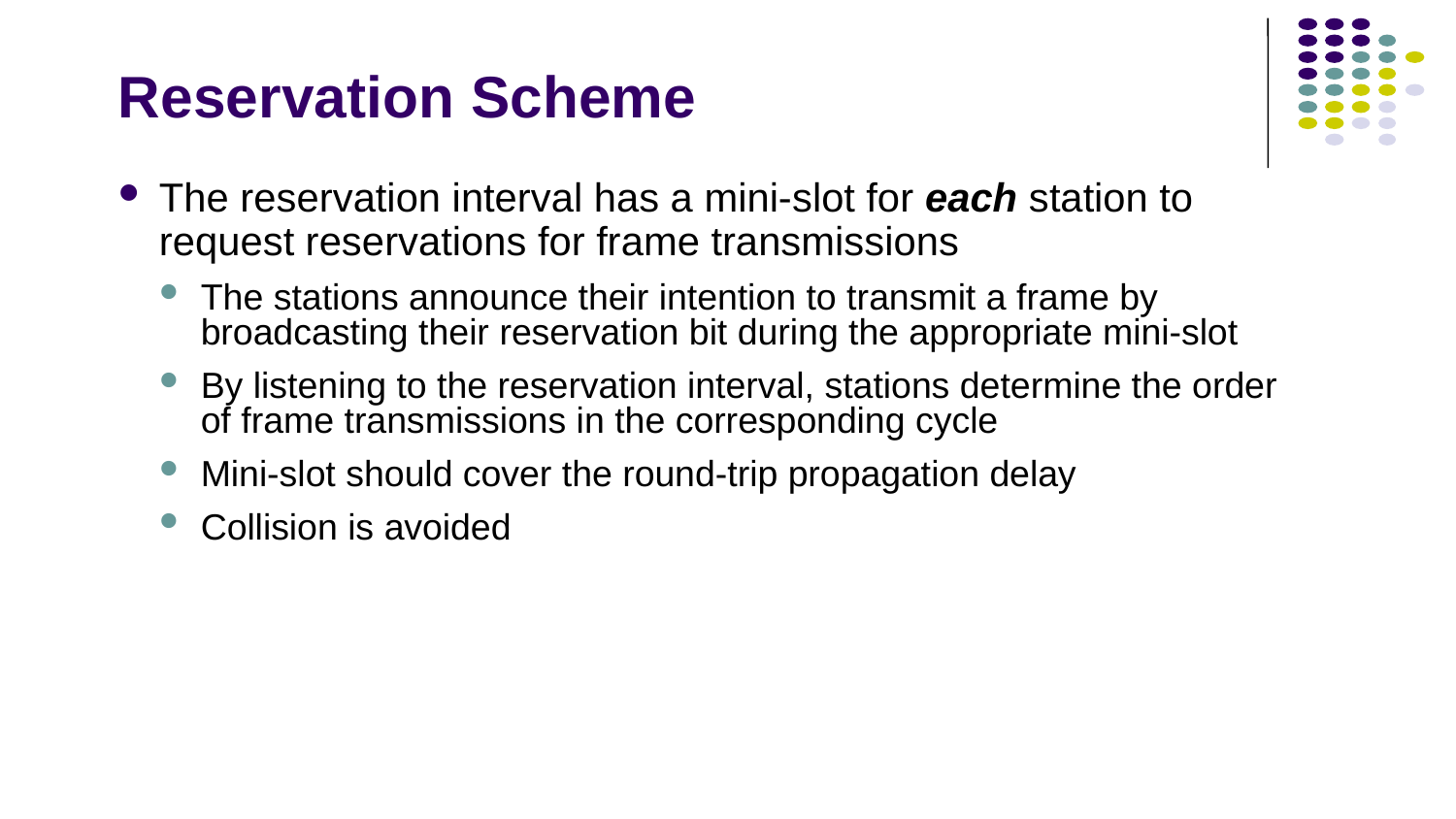

# Reservation Scheme
The reservation interval has a mini-slot for each station to request reservations for frame transmissions
The stations announce their intention to transmit a frame by broadcasting their reservation bit during the appropriate mini-slot
By listening to the reservation interval, stations determine the order of frame transmissions in the corresponding cycle
Mini-slot should cover the round-trip propagation delay
Collision is avoided